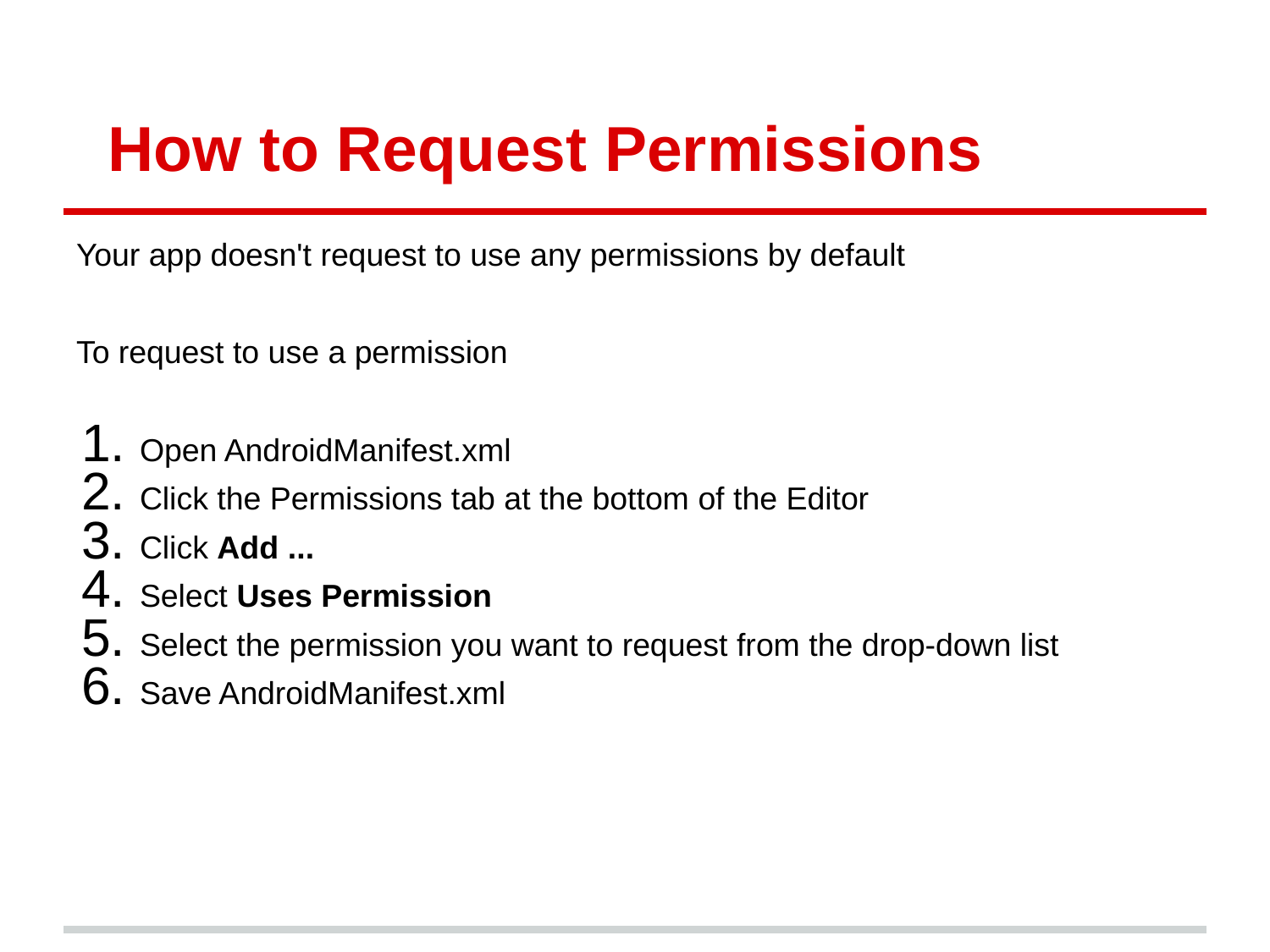

# How to Request Permissions
Your app doesn't request to use any permissions by default

To request to use a permission

Open AndroidManifest.xml
Click the Permissions tab at the bottom of the Editor
Click Add ...
Select Uses Permission
Select the permission you want to request from the drop-down list
Save AndroidManifest.xml